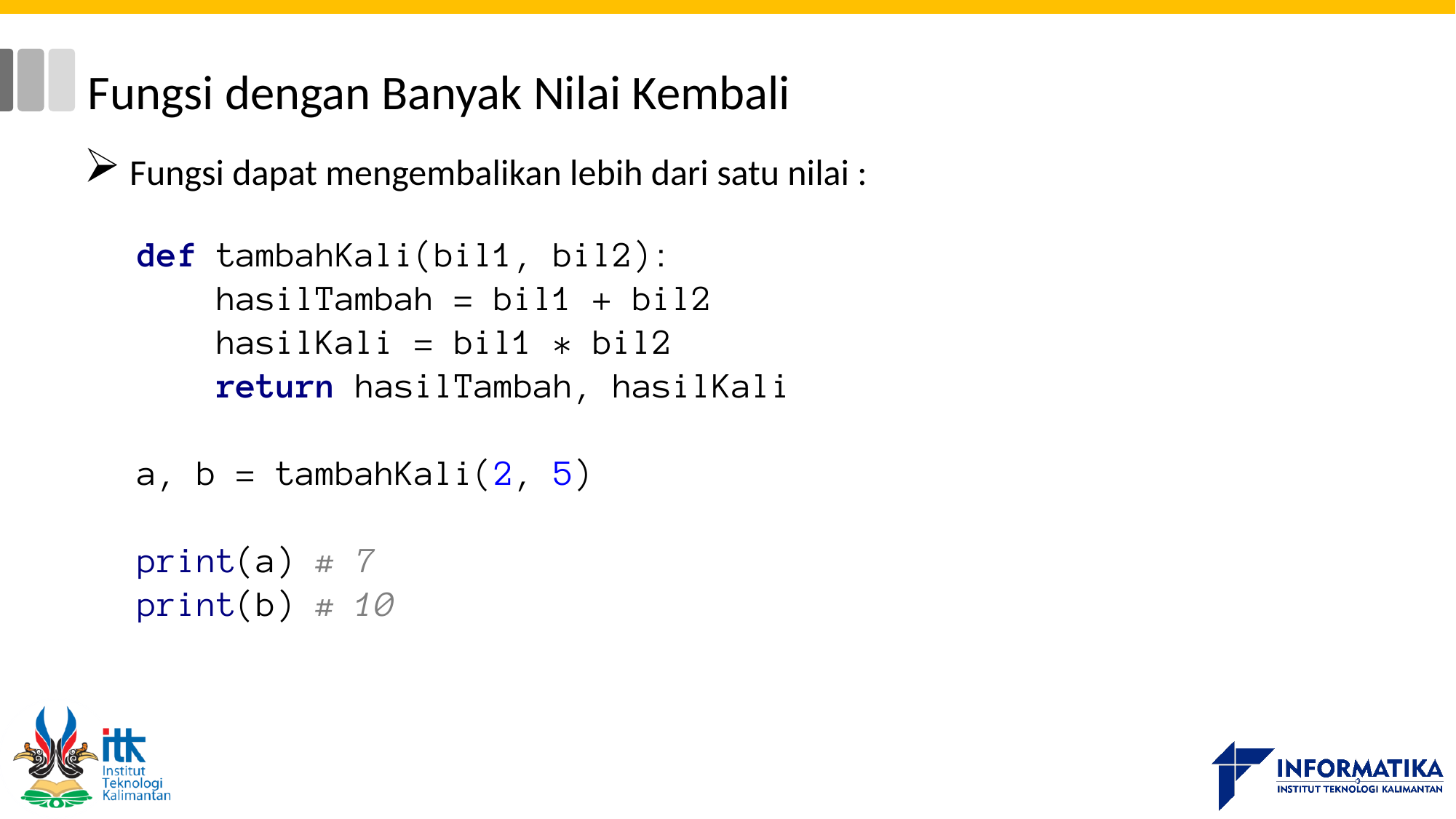

# Fungsi dengan Banyak Nilai Kembali

Fungsi dapat mengembalikan lebih dari satu nilai :
def tambahKali(bil1, bil2):
    hasilTambah = bil1 + bil2
    hasilKali = bil1 * bil2
    return hasilTambah, hasilKali
a, b = tambahKali(2, 5)
print(a) # 7
print(b) # 10